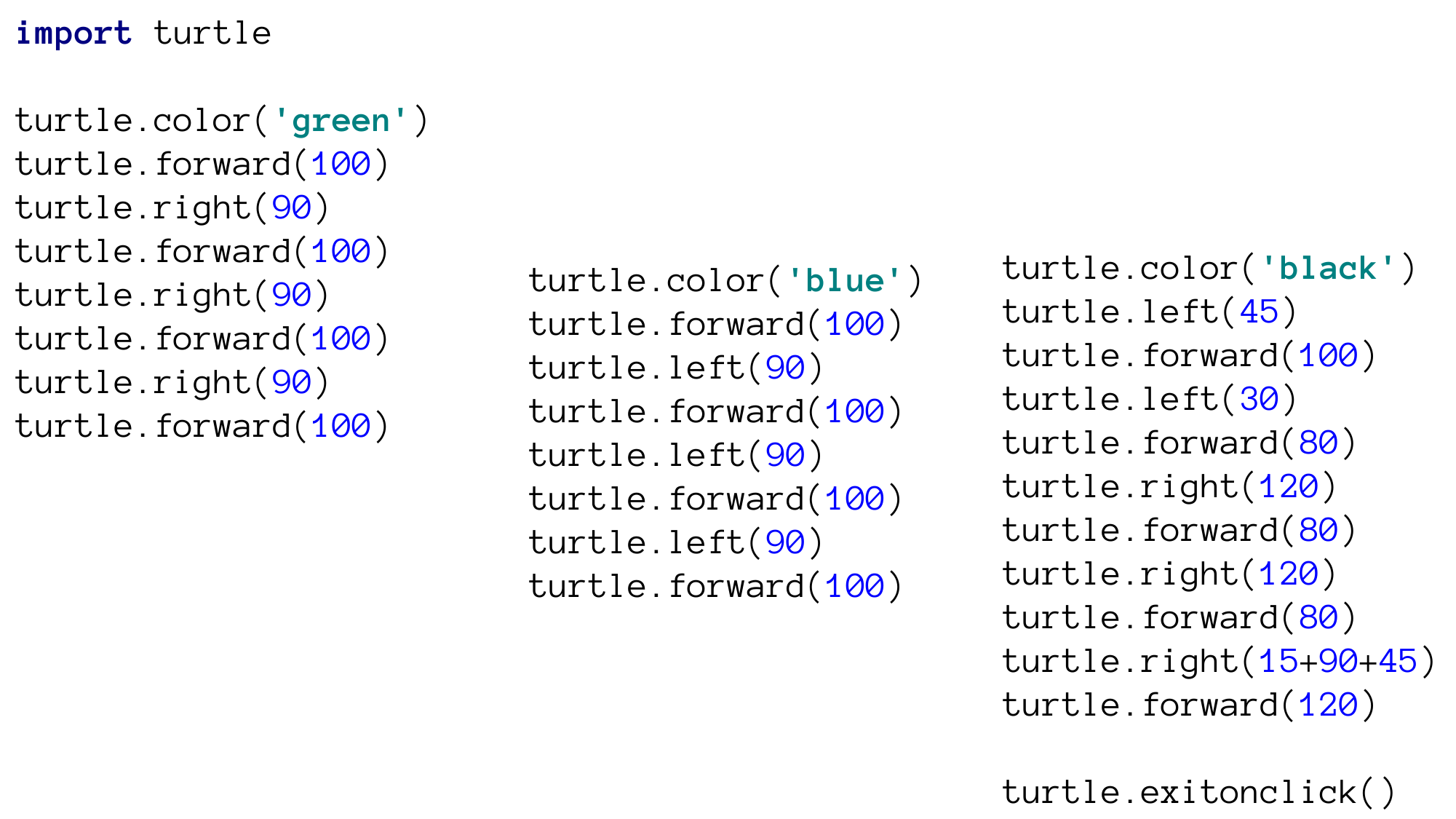

import turtle
turtle.color('green')
turtle.forward(100)
turtle.right(90)
turtle.forward(100)
turtle.right(90)
turtle.forward(100)
turtle.right(90)
turtle.forward(100)
turtle.color('black')
turtle.left(45)
turtle.forward(100)
turtle.left(30)
turtle.forward(80)
turtle.right(120)
turtle.forward(80)
turtle.right(120)
turtle.forward(80)
turtle.right(15+90+45)
turtle.forward(120)
turtle.exitonclick()
turtle.color('blue')
turtle.forward(100)
turtle.left(90)
turtle.forward(100)
turtle.left(90)
turtle.forward(100)
turtle.left(90)
turtle.forward(100)